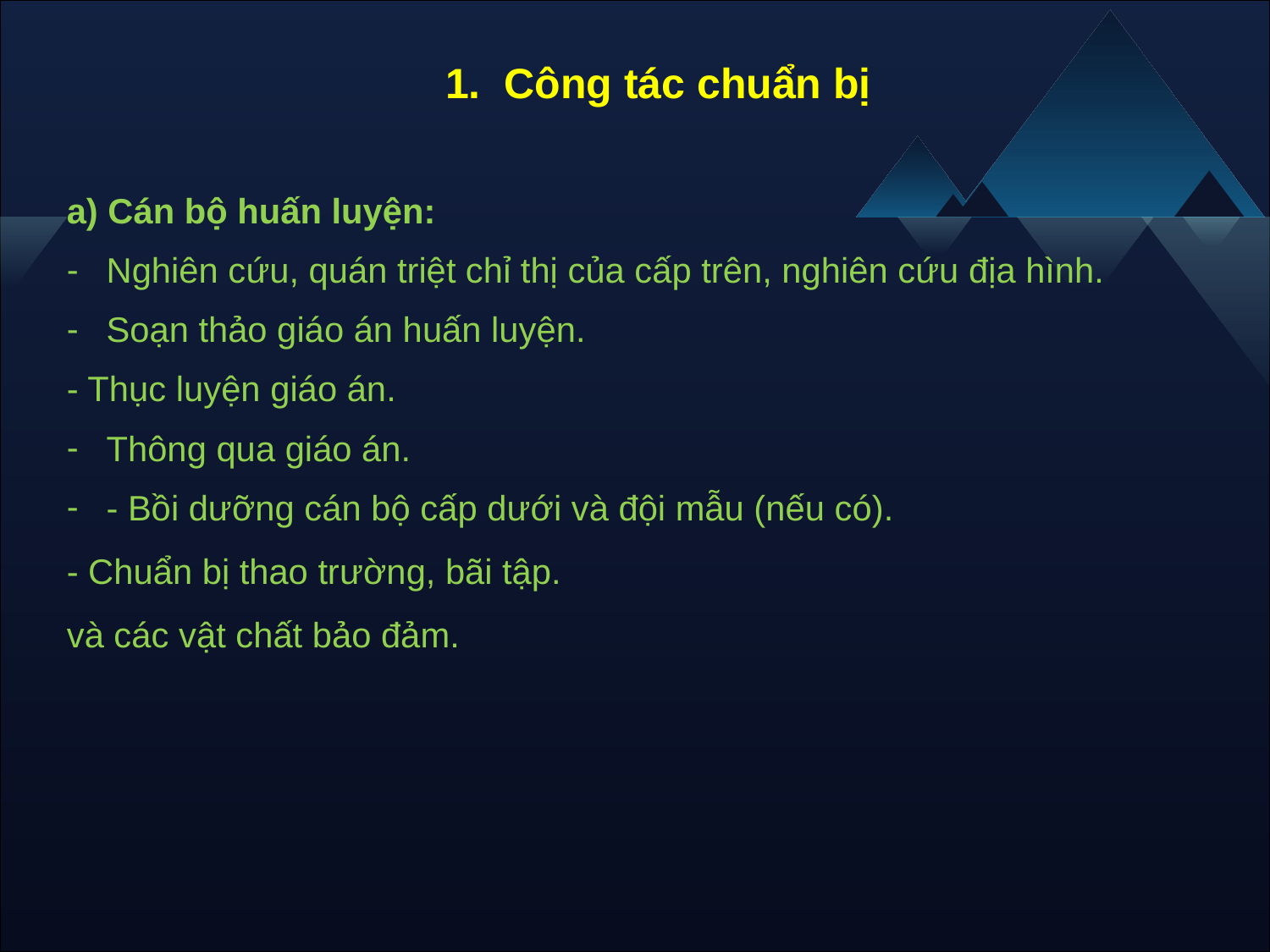

1.  Công tác chuẩn bị

a) Cán bộ huấn luyện:
Nghiên cứu, quán triệt chỉ thị của cấp trên, nghiên cứu địa hình.
Soạn thảo giáo án huấn luyện.
- Thục luyện giáo án.
Thông qua giáo án.
- Bồi dưỡng cán bộ cấp dưới và đội mẫu (nếu có).
- Chuẩn bị thao trường, bãi tập.
và các vật chất bảo đảm.